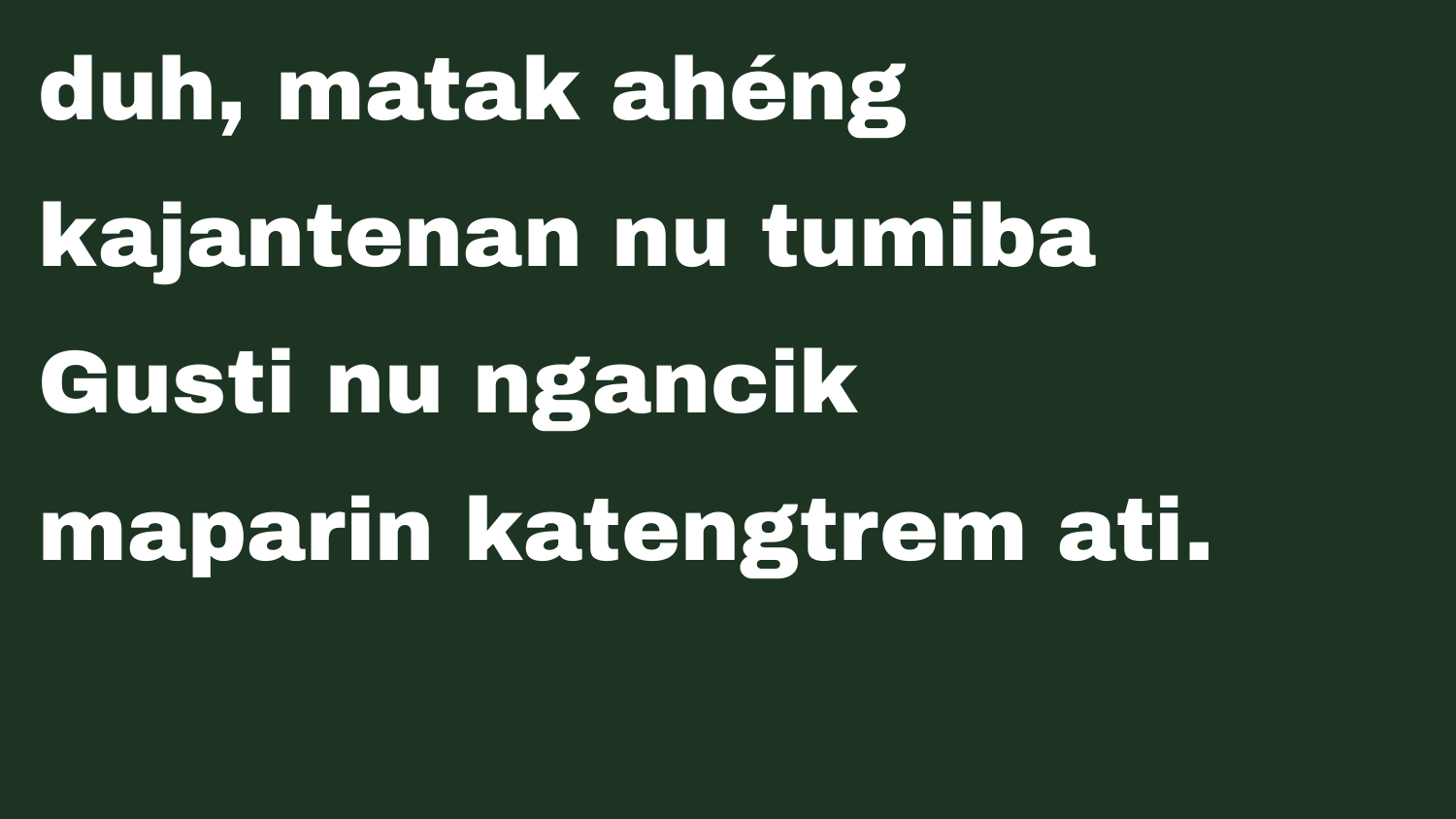

duh, matak ahéng
kajantenan nu tumiba
Gusti nu ngancik
maparin katengtrem ati.